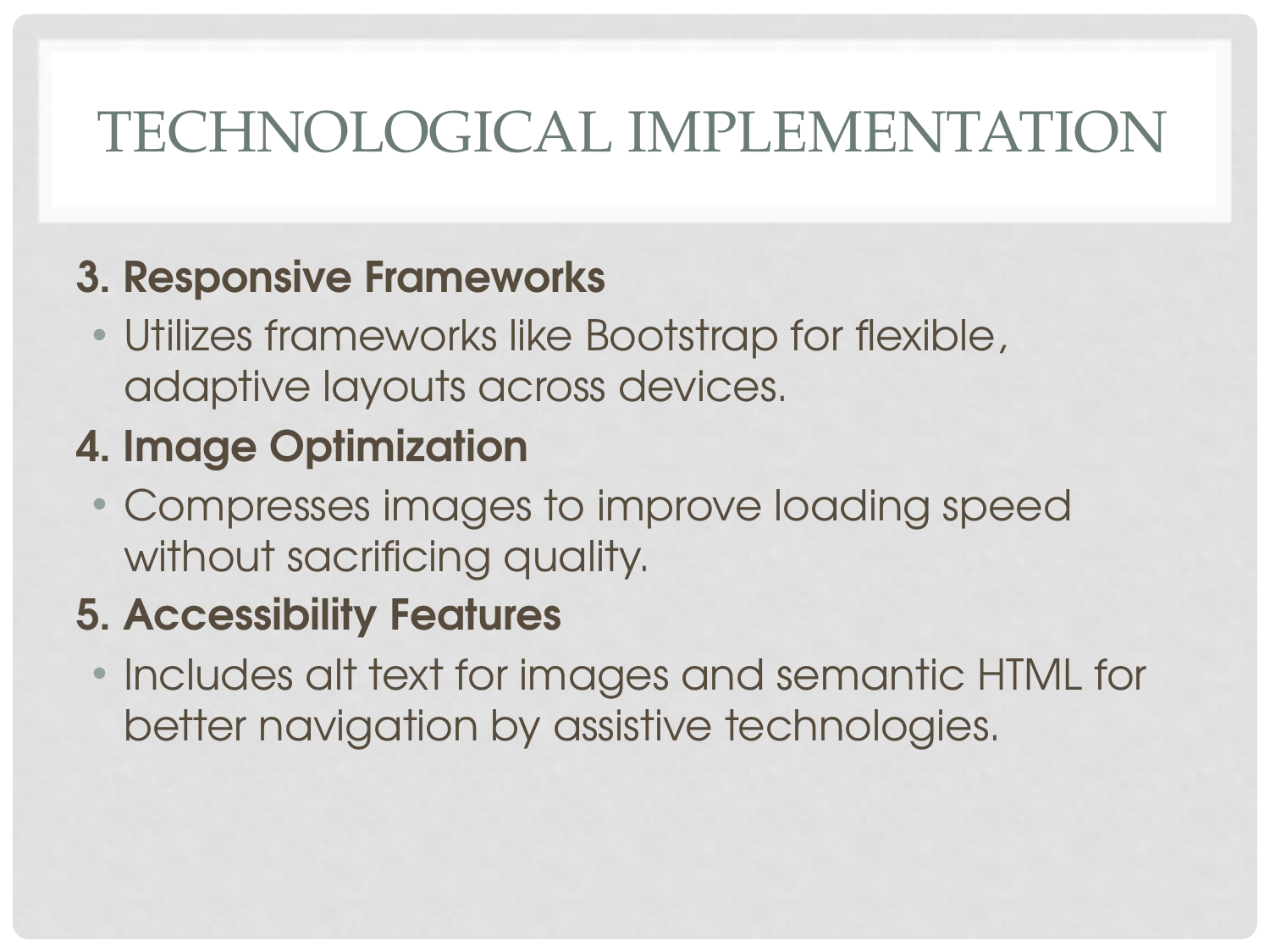

# Technological Implementation
3. Responsive Frameworks
Utilizes frameworks like Bootstrap for flexible, adaptive layouts across devices.
4. Image Optimization
Compresses images to improve loading speed without sacrificing quality.
5. Accessibility Features
Includes alt text for images and semantic HTML for better navigation by assistive technologies.